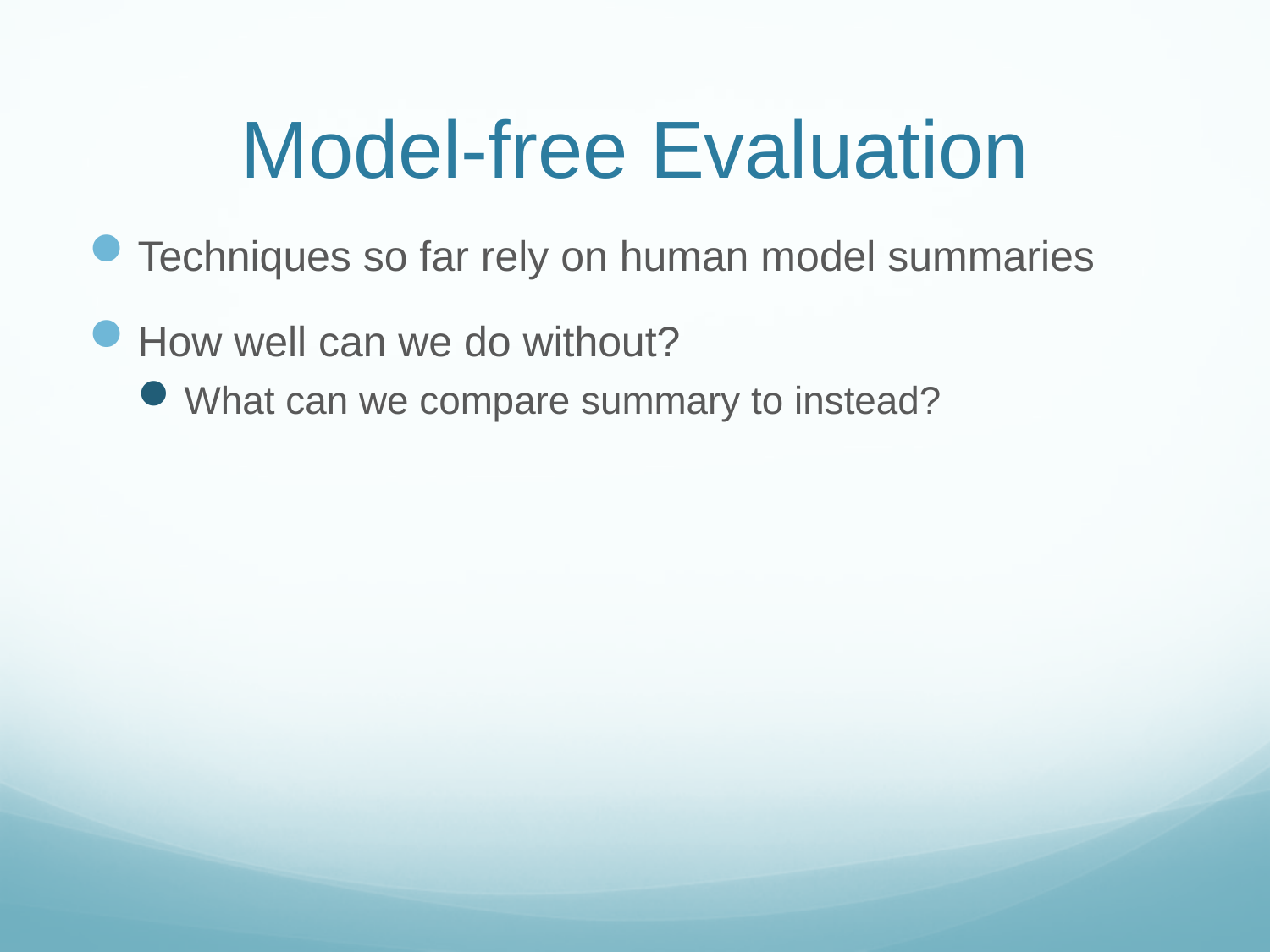

# Model-free Evaluation
Techniques so far rely on human model summaries
How well can we do without?
What can we compare summary to instead?